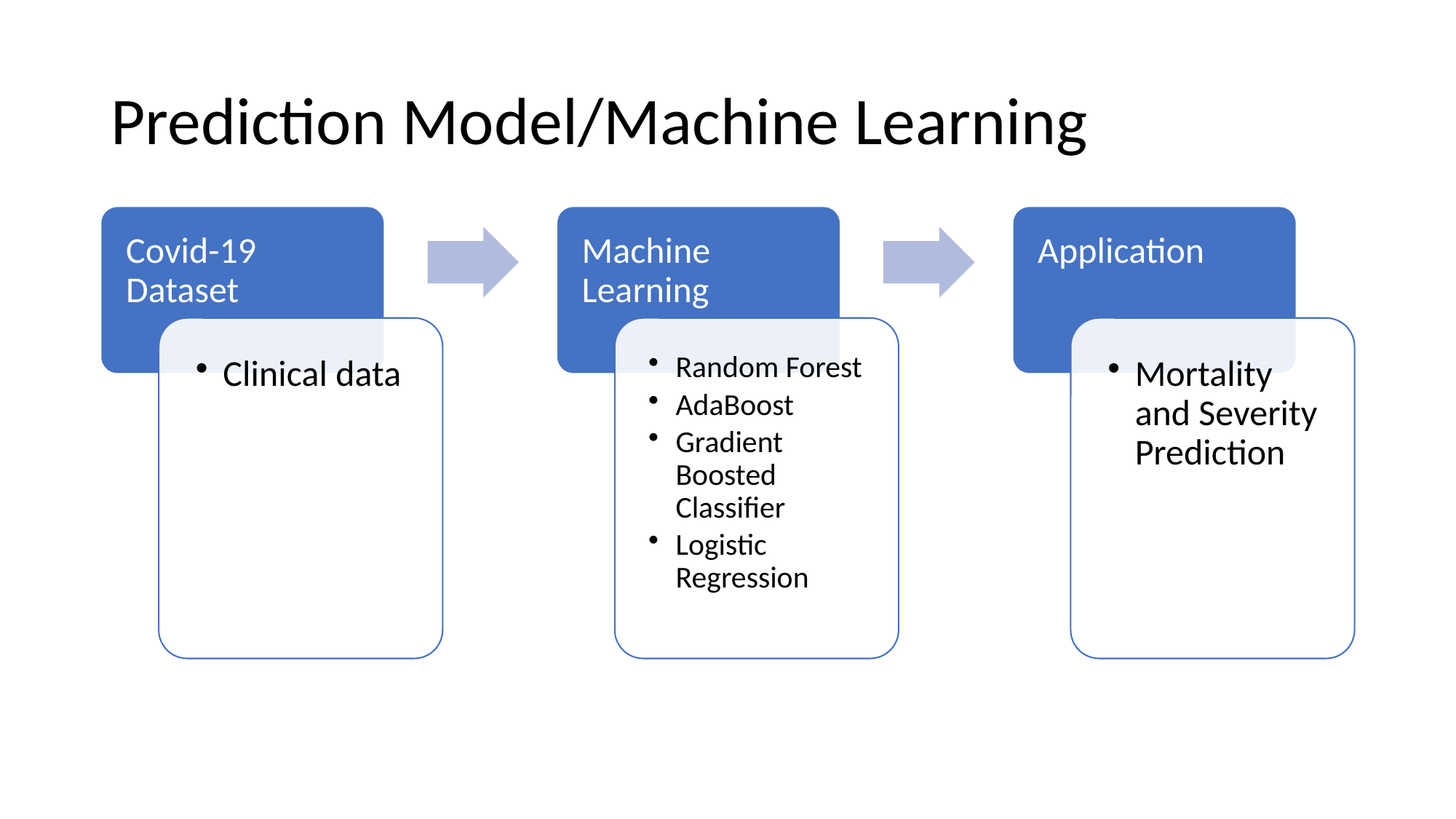

# Prediction Model/Machine Learning
Covid-19 Dataset
Clinical data

Machine Learning
Random Forest
AdaBoost
Gradient Boosted Classifier
Logistic Regression

Application
Mortality and Severity  Prediction